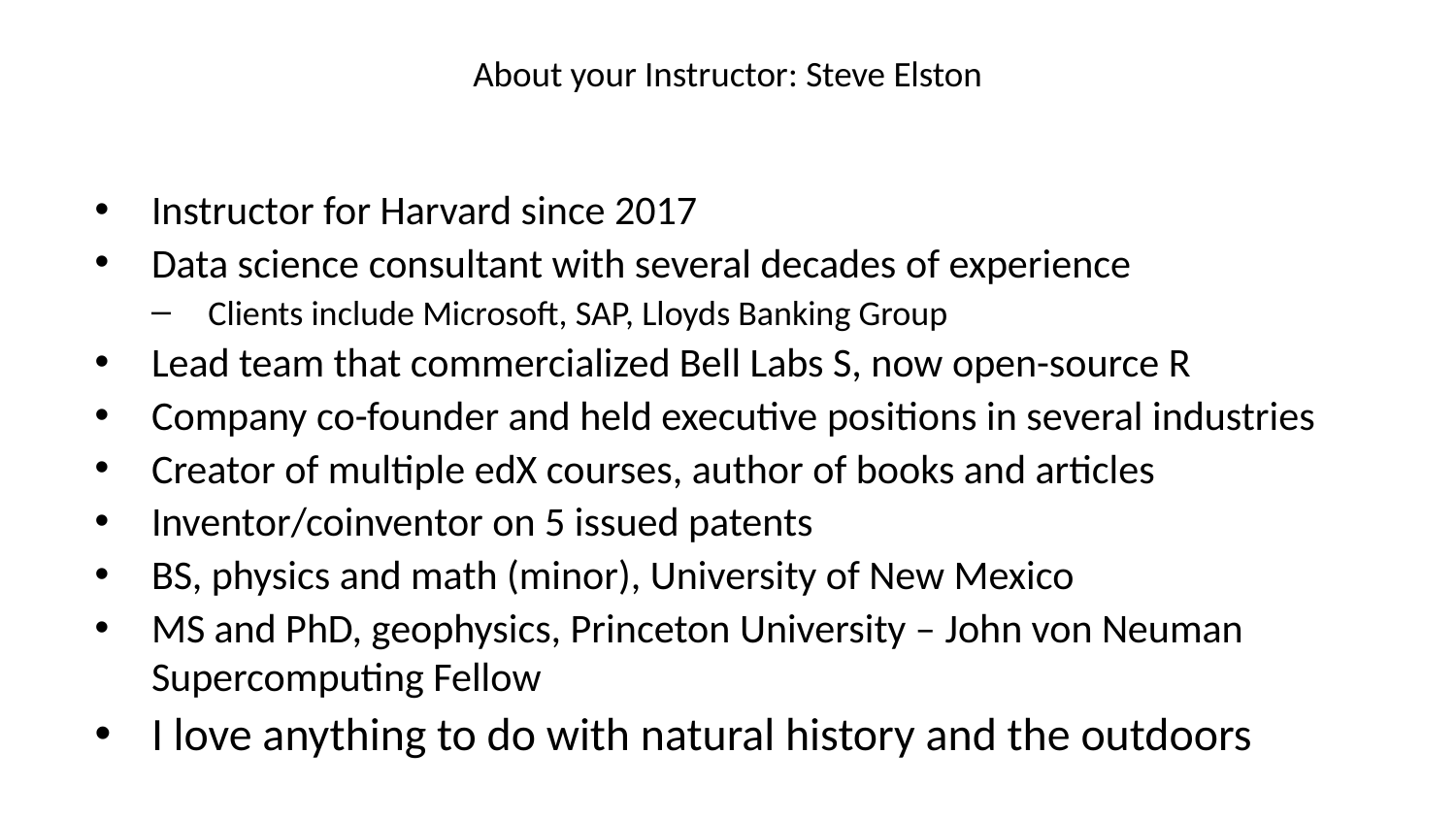

# About your Instructor: Steve Elston
Instructor for Harvard since 2017
Data science consultant with several decades of experience
Clients include Microsoft, SAP, Lloyds Banking Group
Lead team that commercialized Bell Labs S, now open-source R
Company co-founder and held executive positions in several industries
Creator of multiple edX courses, author of books and articles
Inventor/coinventor on 5 issued patents
BS, physics and math (minor), University of New Mexico
MS and PhD, geophysics, Princeton University – John von Neuman Supercomputing Fellow
I love anything to do with natural history and the outdoors